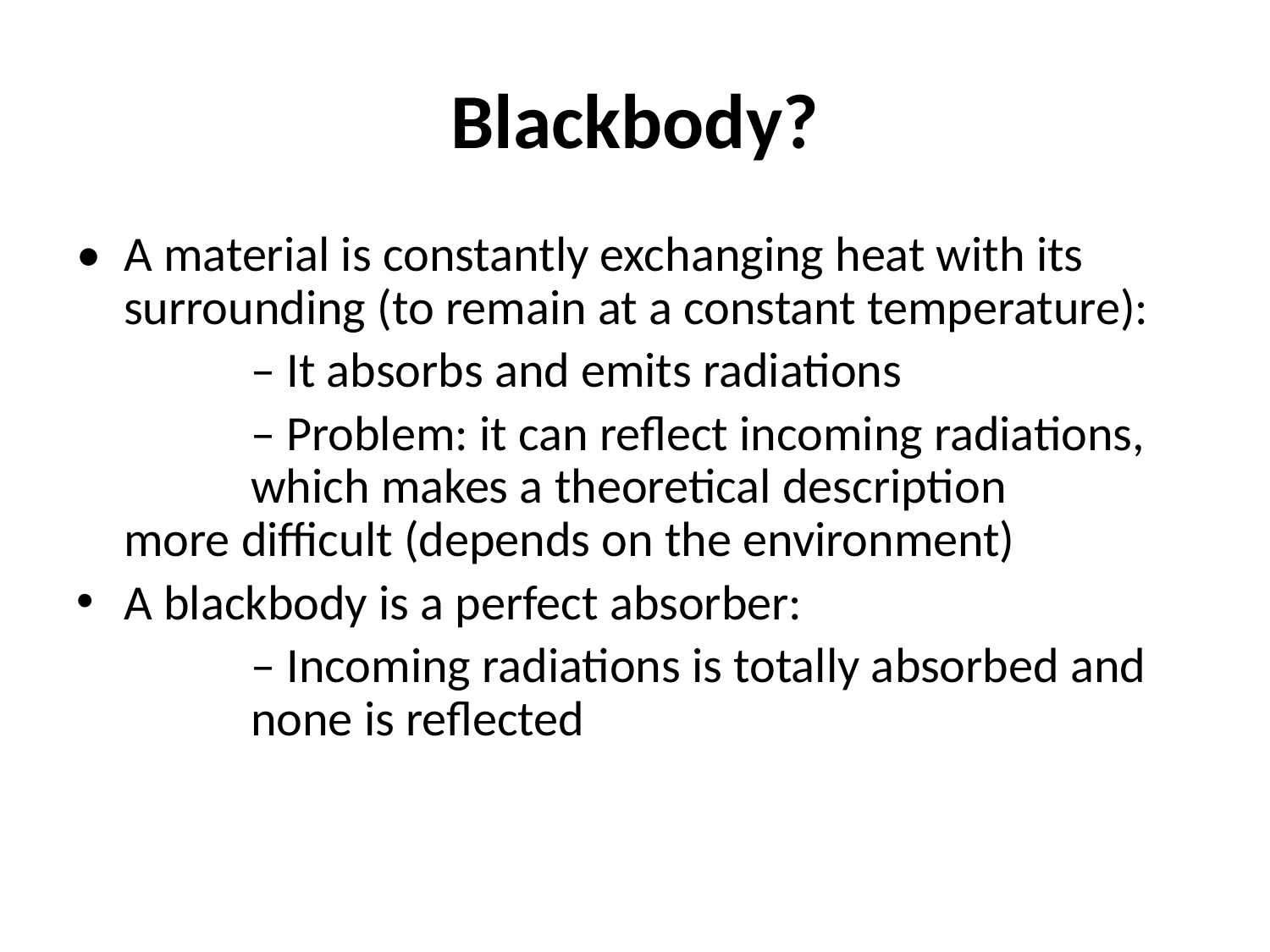

# Blackbody?
• 	A material is constantly exchanging heat with its surrounding (to remain at a constant temperature):
		– It absorbs and emits radiations
		– Problem: it can reflect incoming radiations, 	which makes a theoretical description 	more difficult (depends on the environment)
A blackbody is a perfect absorber:
		– Incoming radiations is totally absorbed and 	none is reflected